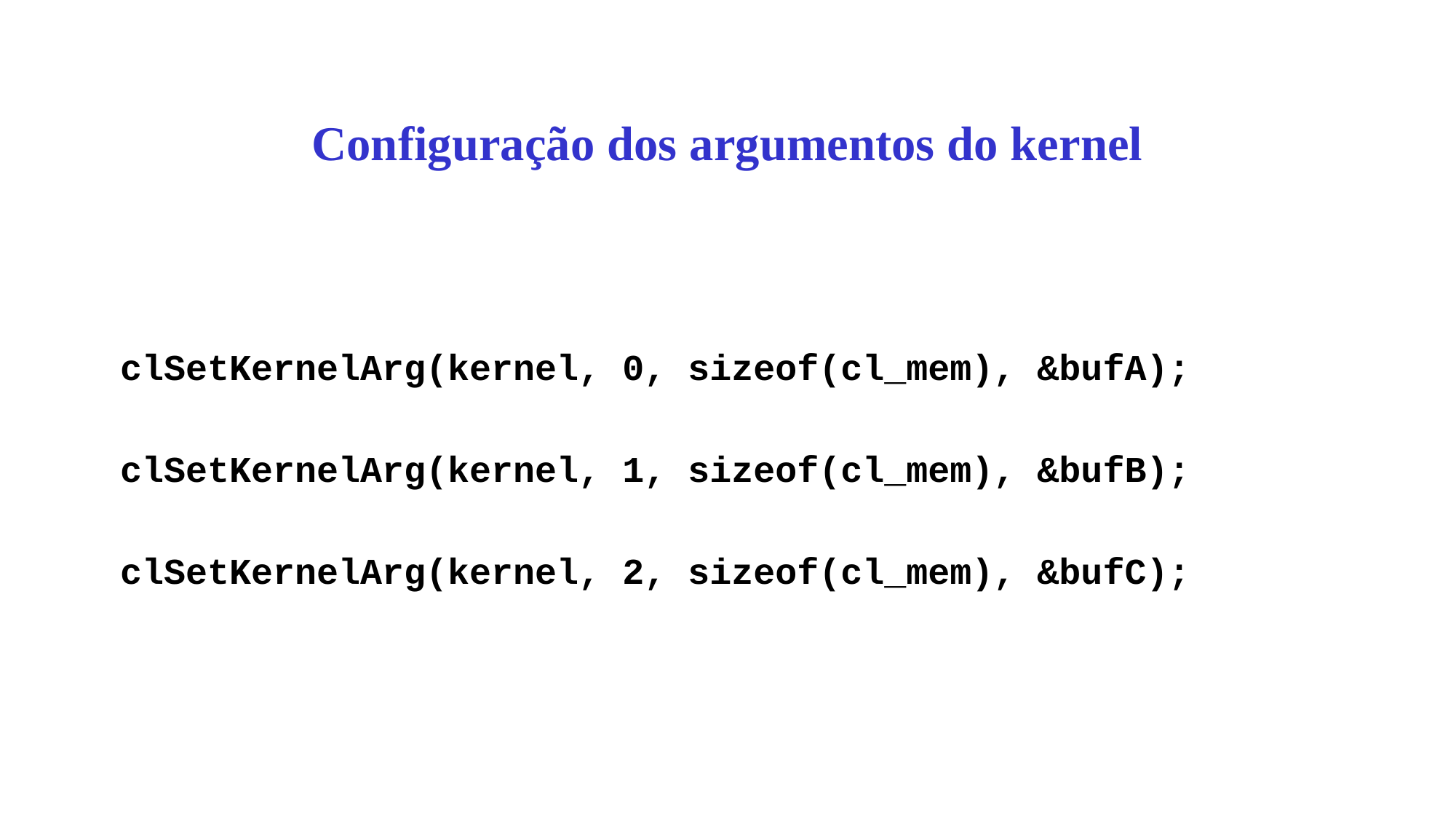

# Configuração dos argumentos do kernel

clSetKernelArg(kernel, 0, sizeof(cl_mem), &bufA);

clSetKernelArg(kernel, 1, sizeof(cl_mem), &bufB);

clSetKernelArg(kernel, 2, sizeof(cl_mem), &bufC);